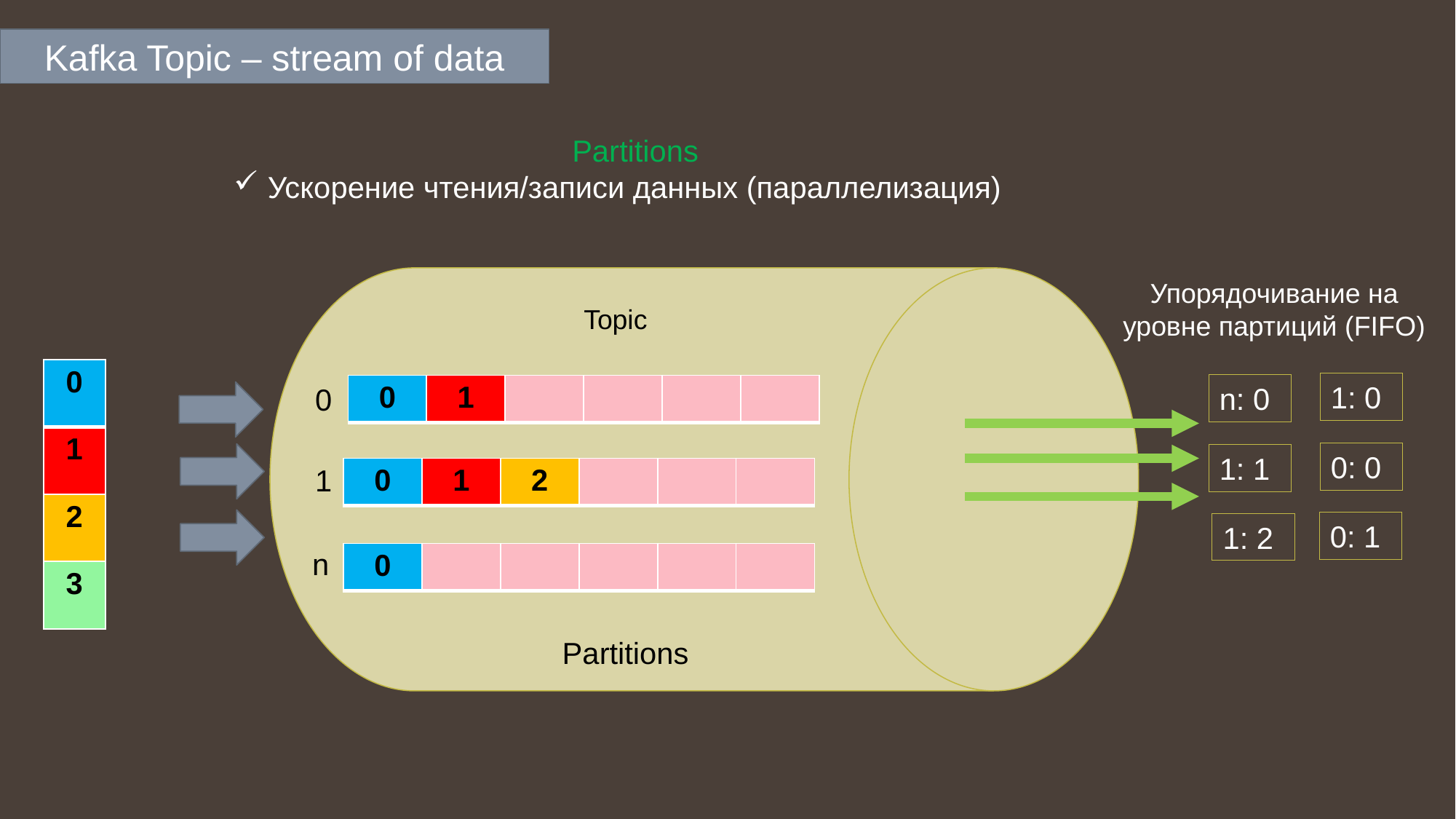

Kafka Topic – stream of data
Partitions
Ускорение чтения/записи данных (параллелизация)

Упорядочивание на уровне партиций (FIFO)
Topic
| 0 |
| --- |
| 1 |
| 2 |
| 3 |
1: 0
n: 0
| 0 | 1 |  |  |  |  |
| --- | --- | --- | --- | --- | --- |
0

0: 0

1: 1
1
| 0 | 1 | 2 |  |  |  |
| --- | --- | --- | --- | --- | --- |

0: 1
1: 2
n
| 0 |  |  |  |  |  |
| --- | --- | --- | --- | --- | --- |
Partitions